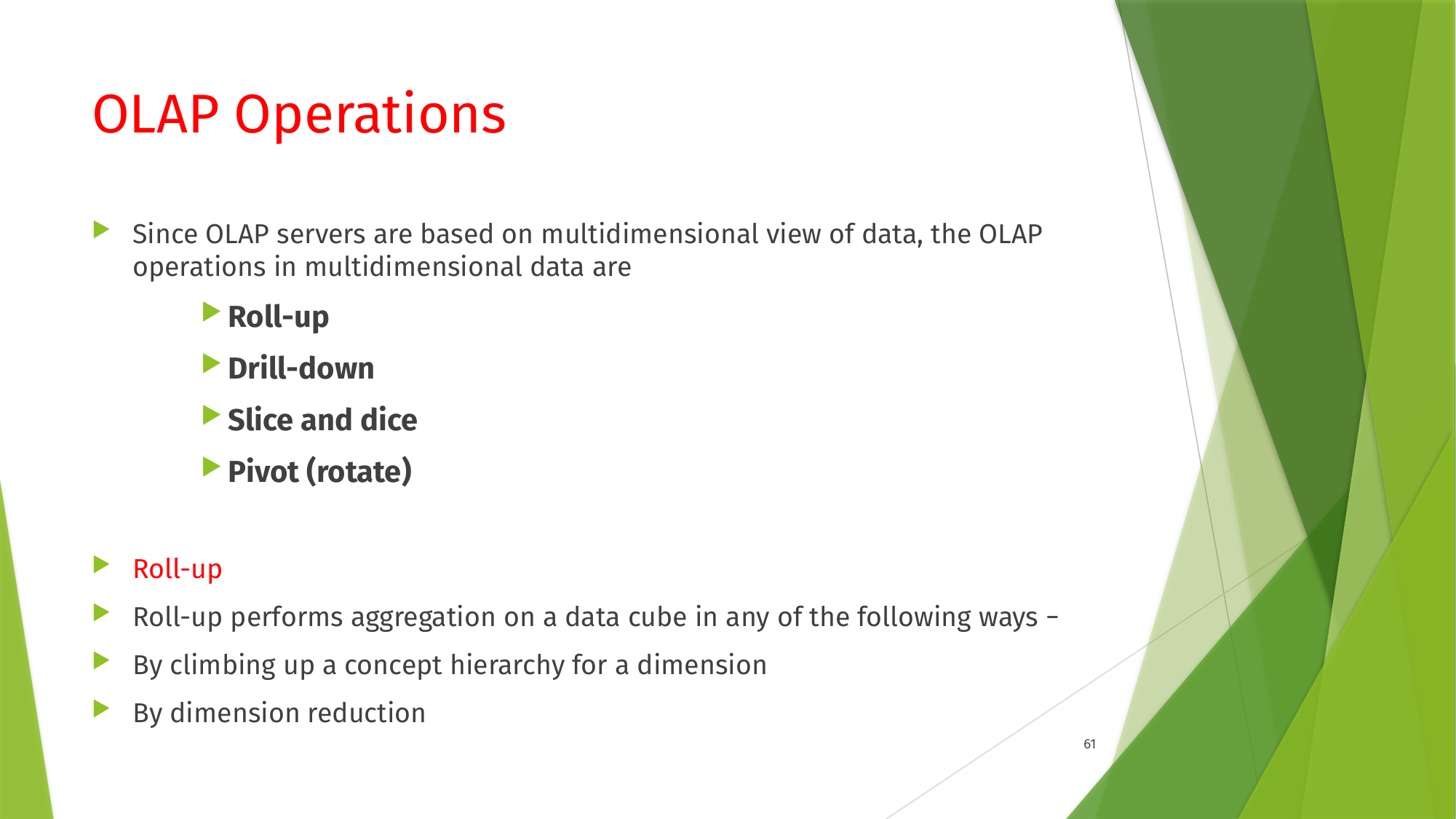

# OLAP Operations
Since OLAP servers are based on multidimensional view of data, the OLAP operations in multidimensional data are
Roll-up
Drill-down
Slice and dice
Pivot (rotate)

Roll-up
Roll-up performs aggregation on a data cube in any of the following ways −
By climbing up a concept hierarchy for a dimension
By dimension reduction

61